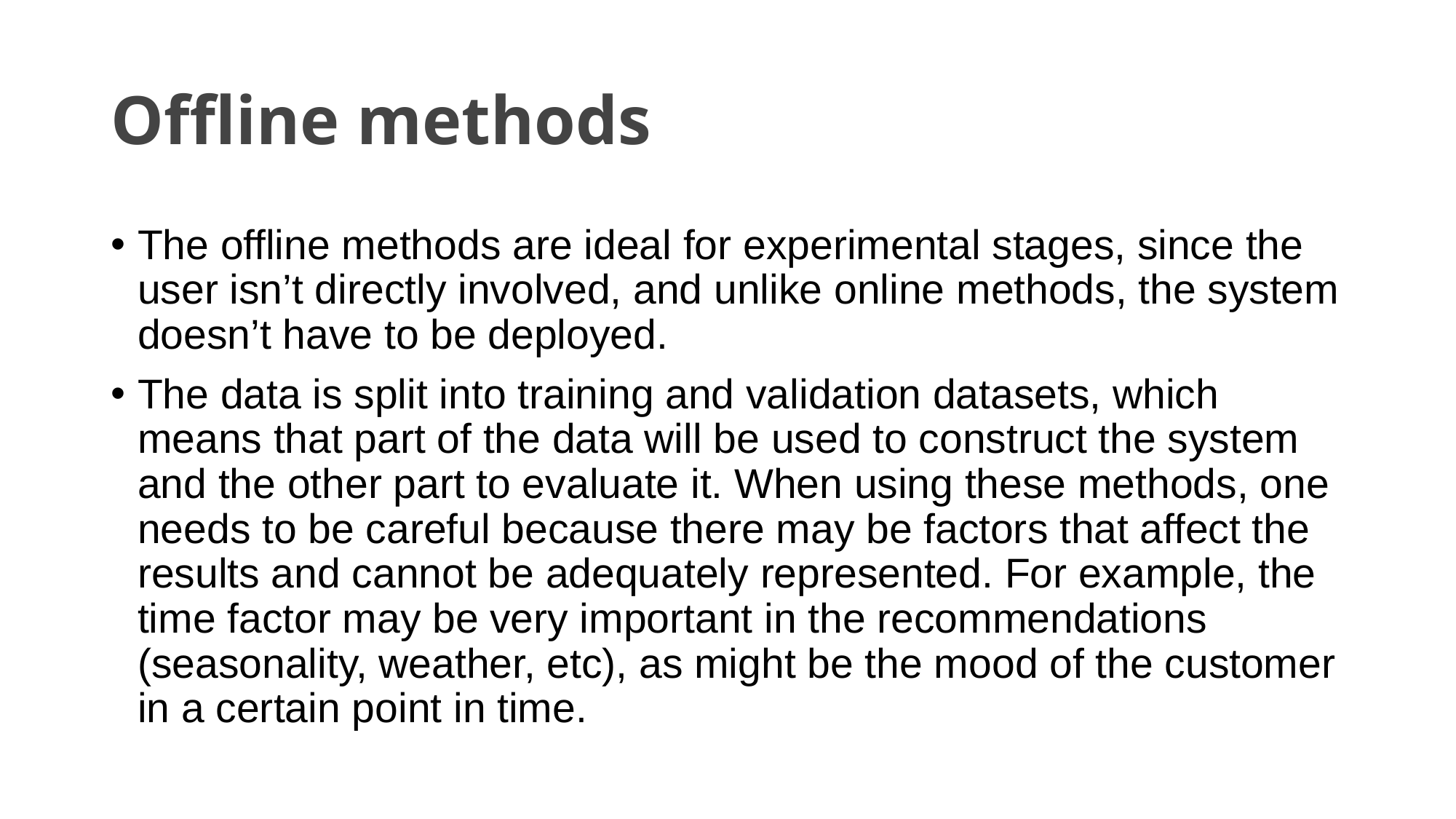

# Offline methods
The offline methods are ideal for experimental stages, since the user isn’t directly involved, and unlike online methods, the system doesn’t have to be deployed.
The data is split into training and validation datasets, which means that part of the data will be used to construct the system and the other part to evaluate it. When using these methods, one needs to be careful because there may be factors that affect the results and cannot be adequately represented. For example, the time factor may be very important in the recommendations (seasonality, weather, etc), as might be the mood of the customer in a certain point in time.